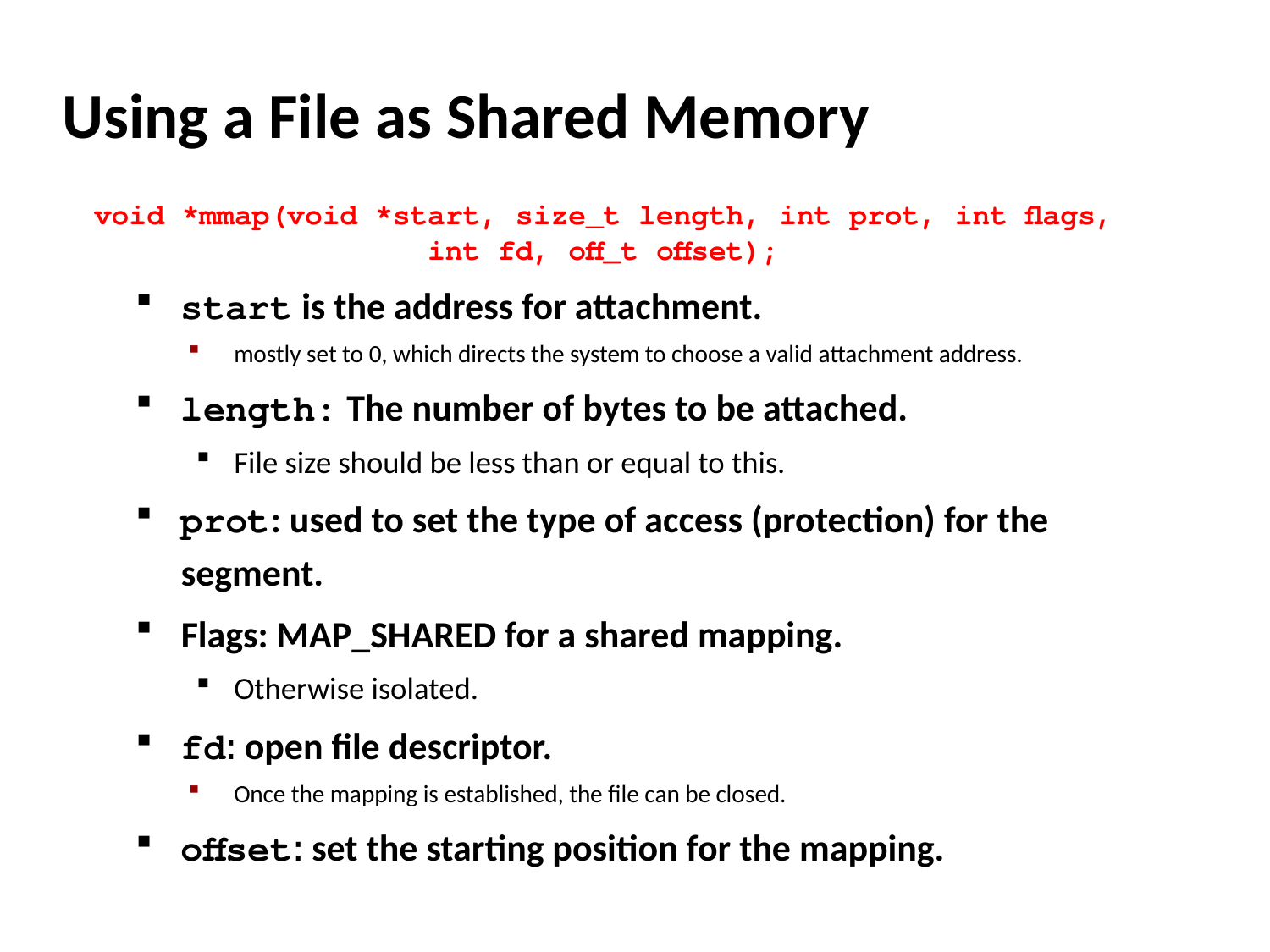

# Using a File as Shared Memory
void *mmap(void *start, size_t length, int prot, int flags, int fd, off_t offset);
start is the address for attachment.
mostly set to 0, which directs the system to choose a valid attachment address.
length: The number of bytes to be attached.
File size should be less than or equal to this.
prot: used to set the type of access (protection) for the segment.
Flags: MAP_SHARED for a shared mapping.
Otherwise isolated.
fd: open file descriptor.
Once the mapping is established, the file can be closed.
offset: set the starting position for the mapping.